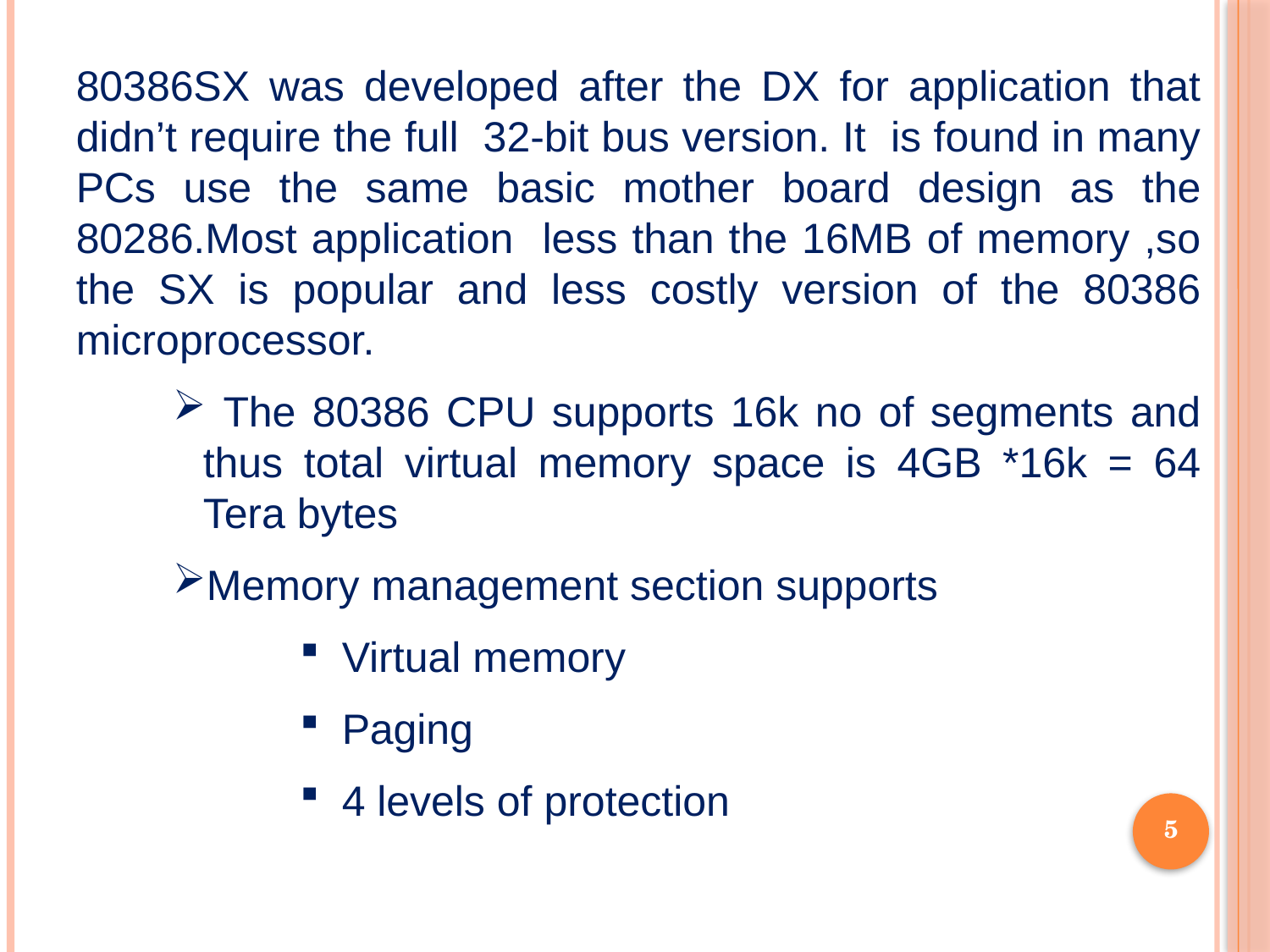

80386SX was developed after the DX for application that didn’t require the full  32-bit bus version. It  is found in many PCs use the same basic mother board design as the 80286.Most application  less than the 16MB of memory ,so the SX is popular and less costly version of the 80386 microprocessor.
 The 80386 CPU supports 16k no of segments and thus total virtual memory space is 4GB *16k = 64 Tera bytes
Memory management section supports
 Virtual memory
 Paging
 4 levels of protection
5